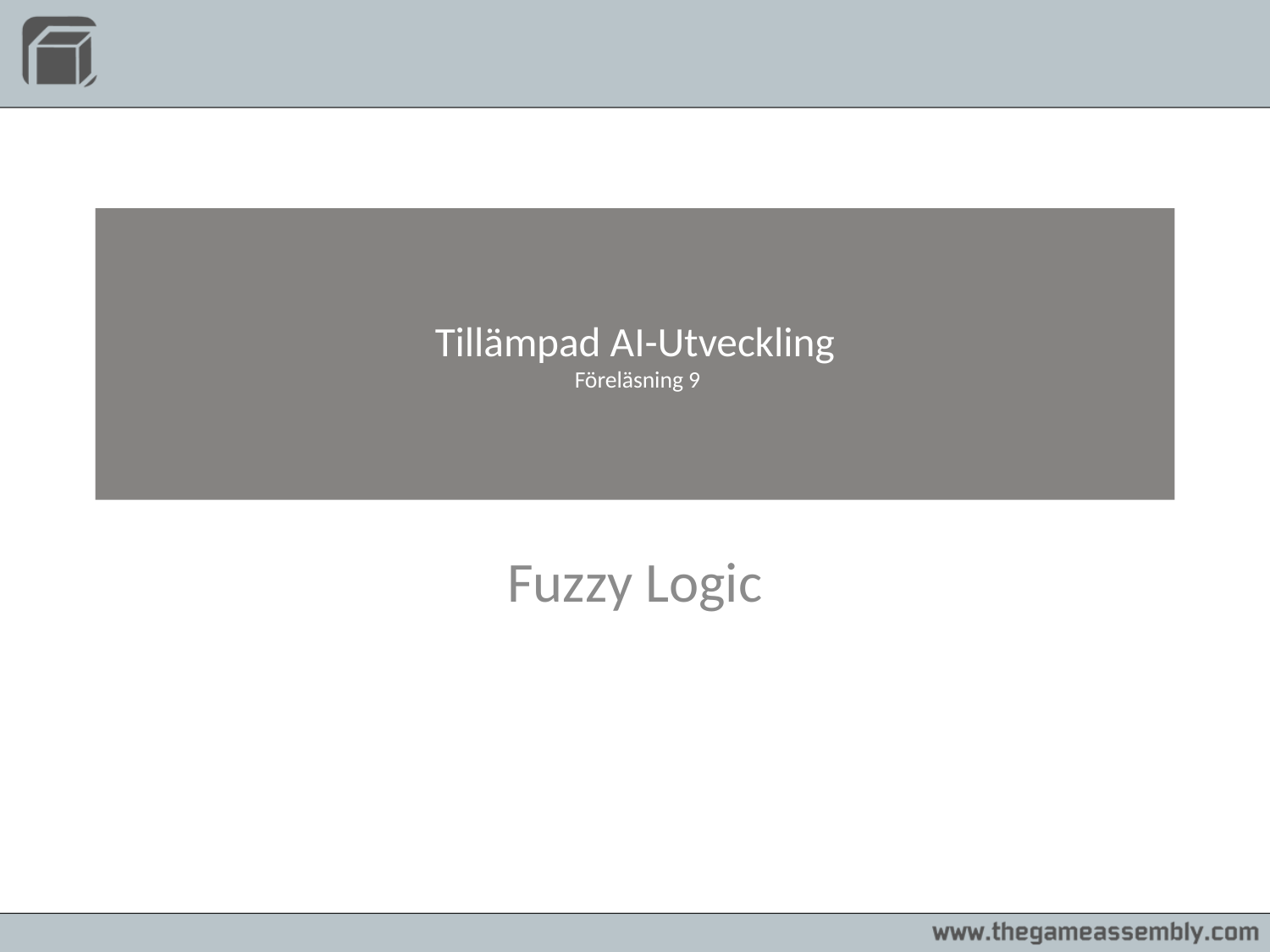

# Tillämpad AI-Utveckling Föreläsning 9
Fuzzy Logic